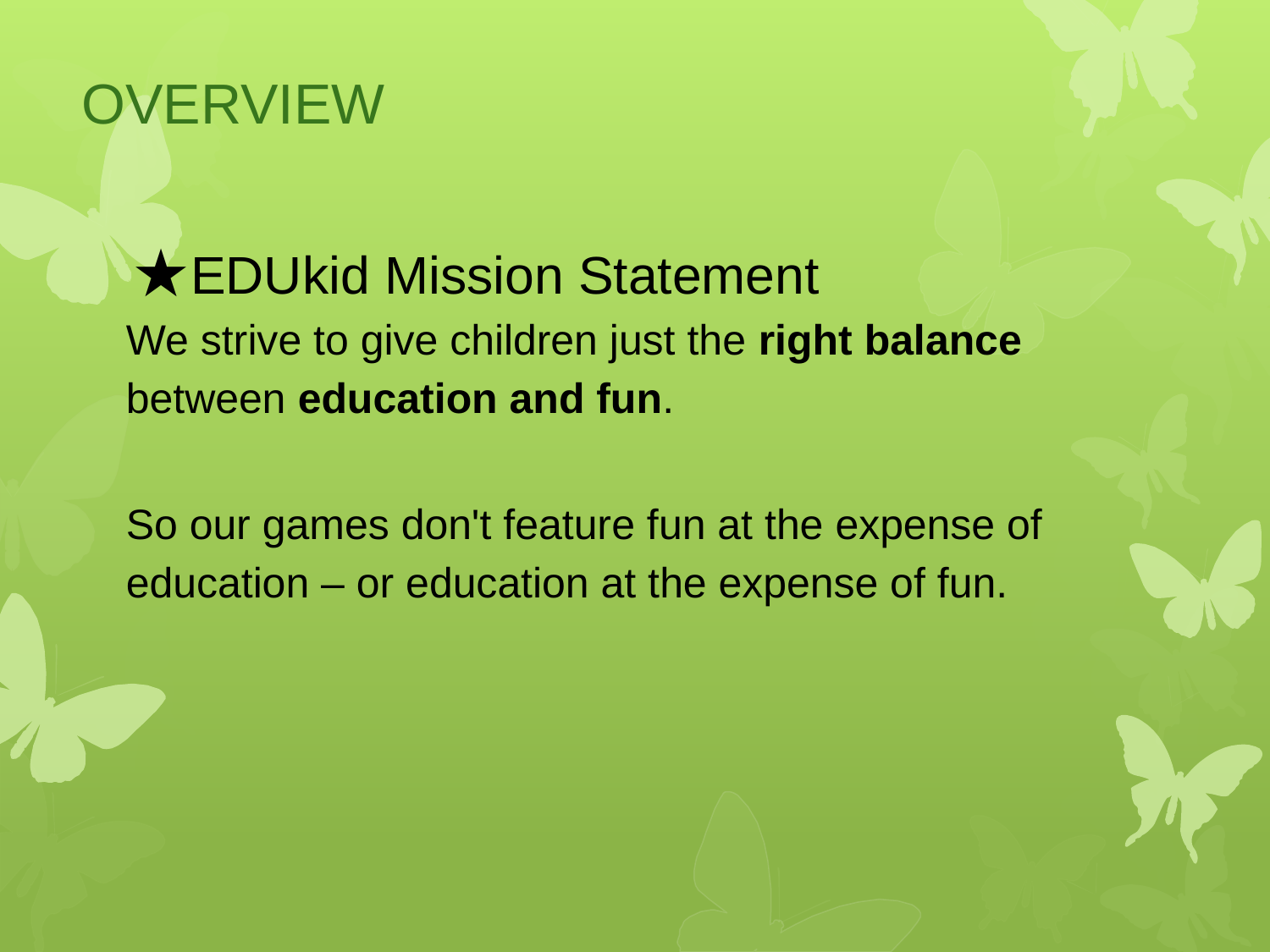

# OVERVIEW

EDUkid Mission Statement
We strive to give children just the right balance between education and fun.

So our games don't feature fun at the expense of education – or education at the expense of fun.